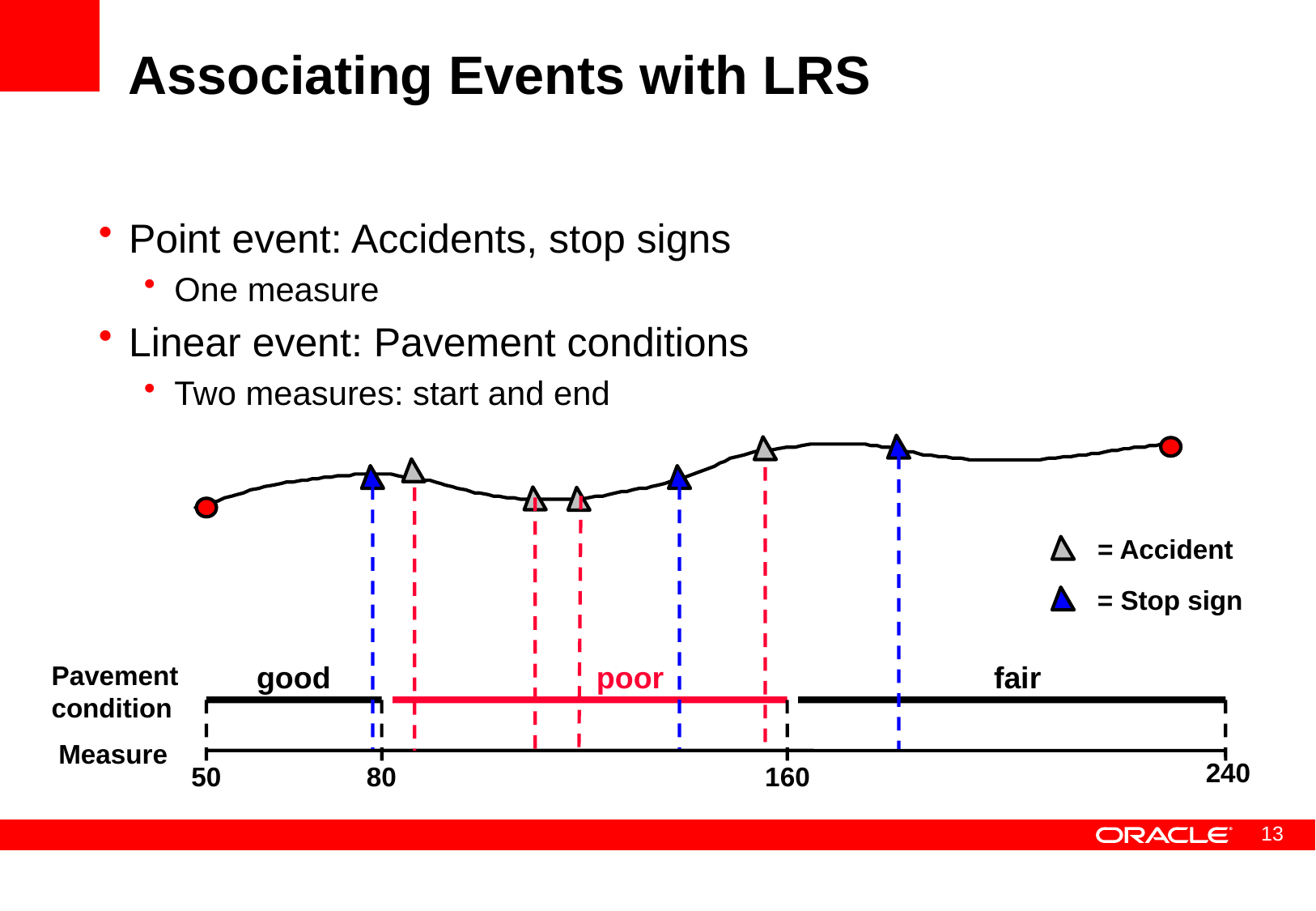

# Associating Events with LRS
Point event: Accidents, stop signs
One measure
Linear event: Pavement conditions
Two measures: start and end

= Accident

= Stop sign

Pavement
condition
good
poor
fair

Measure
240

50
80
160